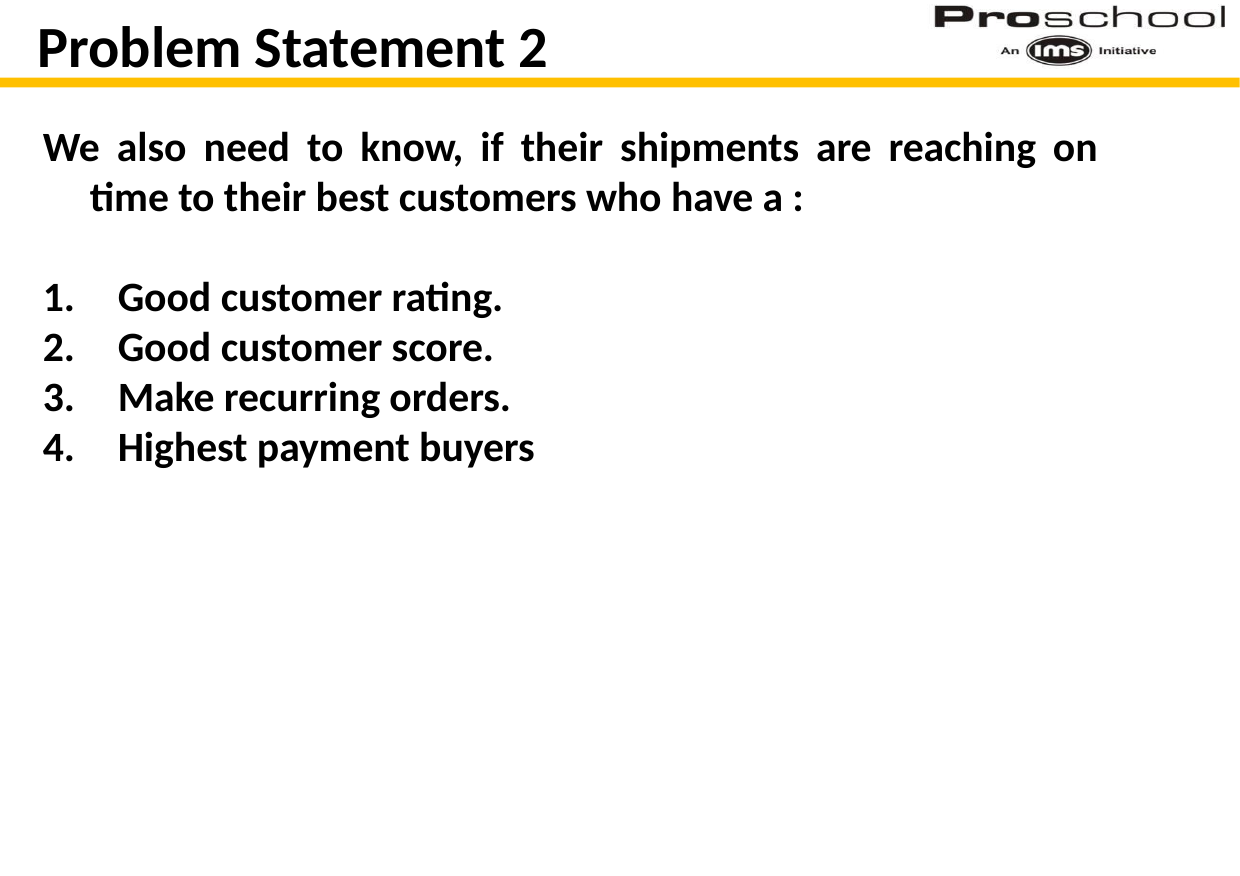

Problem Statement 2
We also need to know, if their shipments are reaching on time to their best customers who have a :

Good customer rating.
Good customer score.
Make recurring orders.
Highest payment buyers